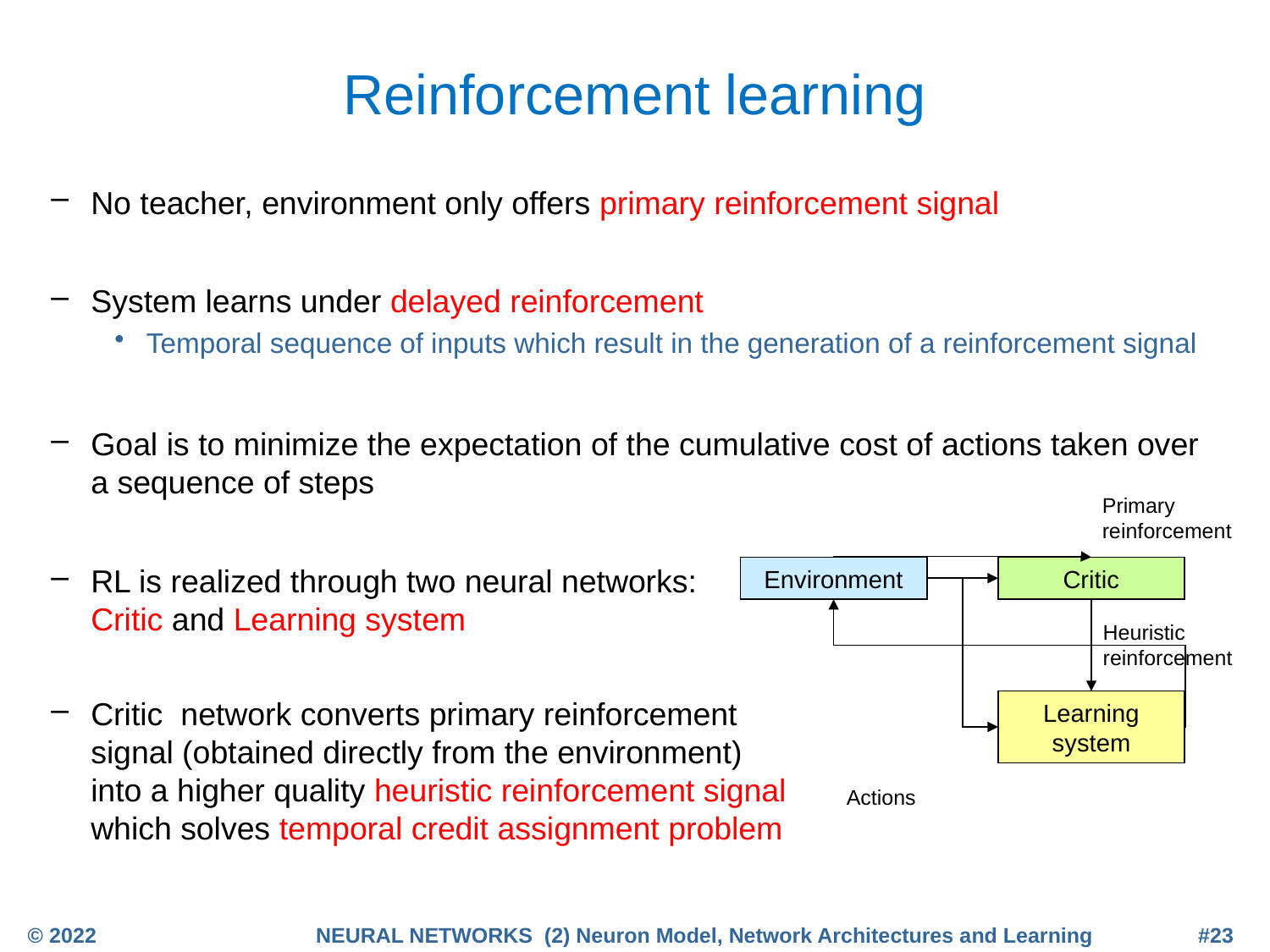

# Reinforcement learning
No teacher, environment only offers primary reinforcement signal

System learns under delayed reinforcement
Temporal sequence of inputs which result in the generation of a reinforcement signal

Goal is to minimize the expectation of the cumulative cost of actions taken over a sequence of steps

RL is realized through two neural networks:
Critic and Learning system

Critic  network converts primary reinforcement
signal (obtained directly from the environment)
into a higher quality heuristic reinforcement signal
which solves temporal credit assignment problem

Primary
reinforcement
Environment
Critic
Heuristic
reinforcement
Learning system
Actions
© 2022
NEURAL NETWORKS  (2) Neuron Model, Network Architectures and Learning
#23